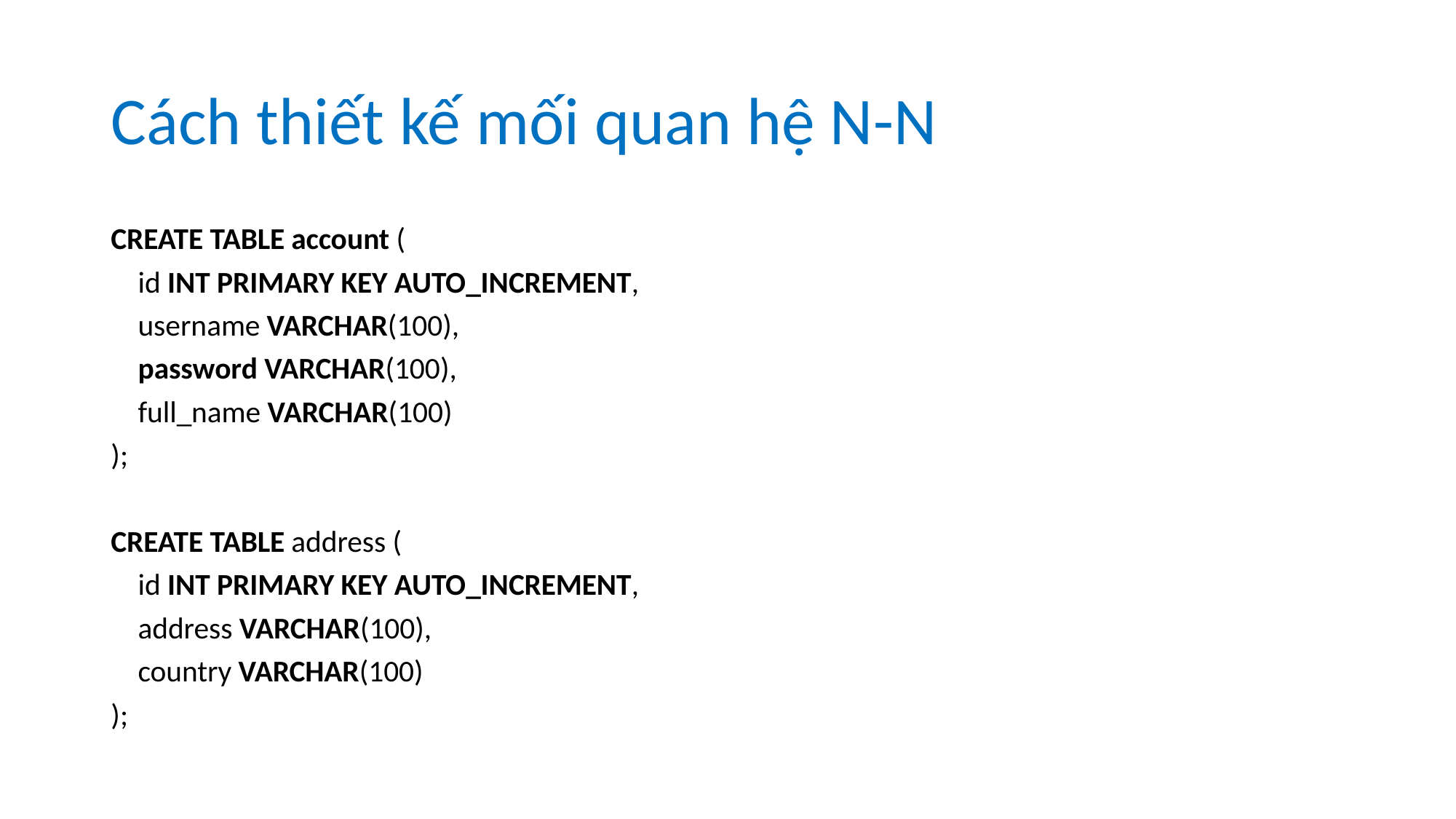

# Cách thiết kế mối quan hệ N-N
CREATE TABLE account (
    id INT PRIMARY KEY AUTO_INCREMENT,
    username VARCHAR(100),
    password VARCHAR(100),
    full_name VARCHAR(100)
);

CREATE TABLE address (
    id INT PRIMARY KEY AUTO_INCREMENT,
    address VARCHAR(100),
    country VARCHAR(100)
);